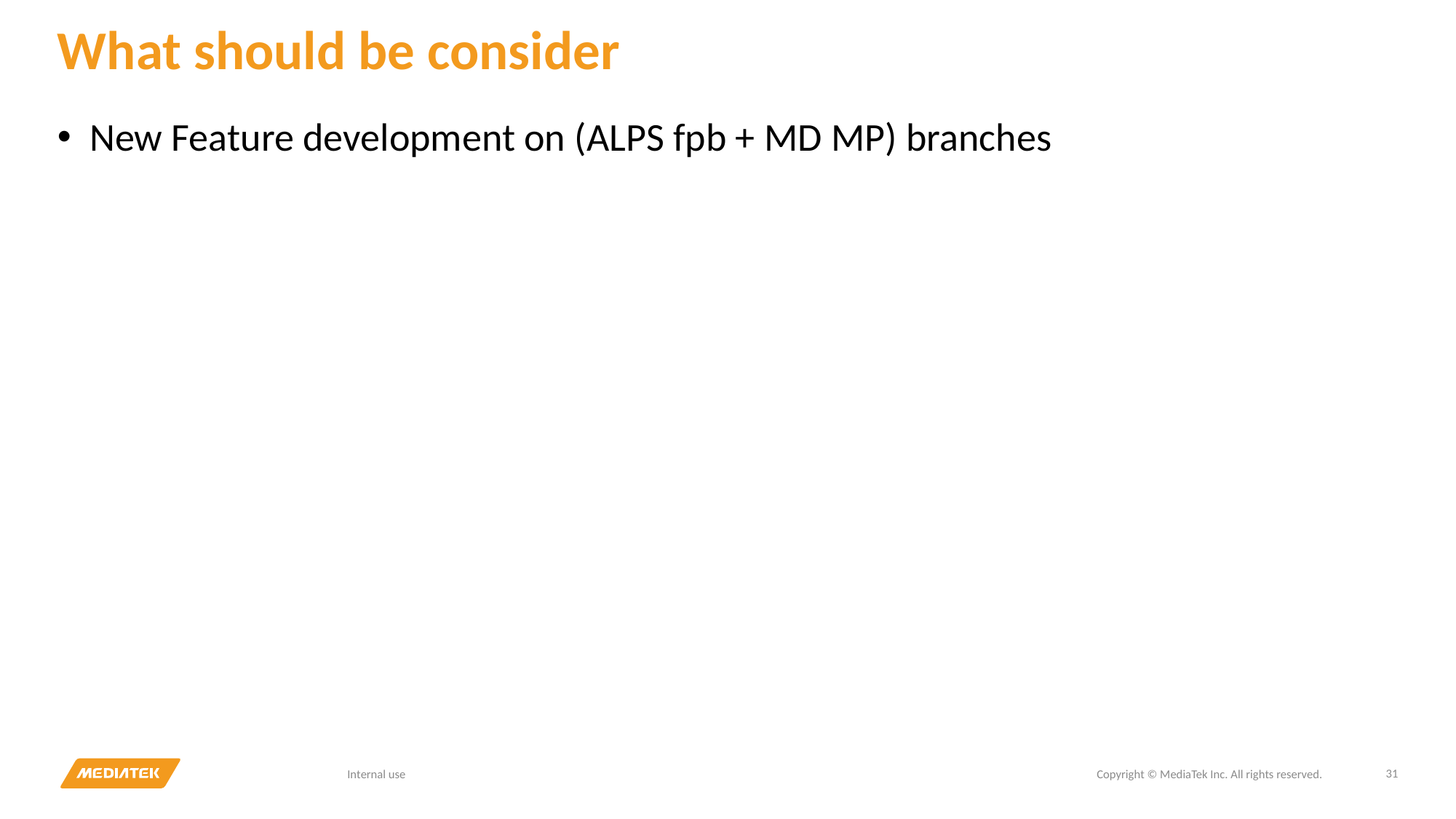

# What should be consider
New Feature development on (ALPS fpb + MD MP) branches
31
Internal use
Copyright © MediaTek Inc. All rights reserved.